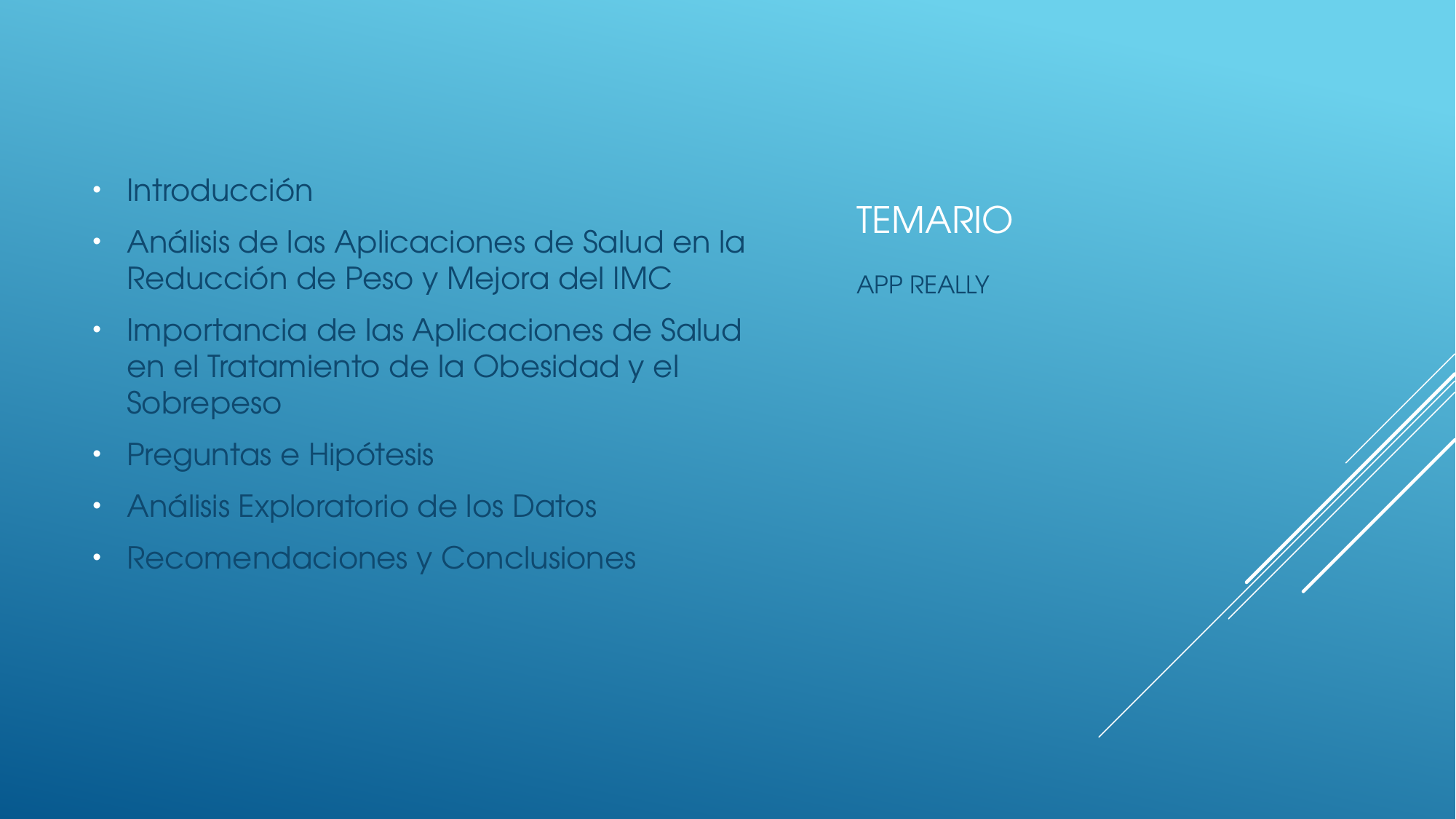

Introducción
Análisis de las Aplicaciones de Salud en la Reducción de Peso y Mejora del IMC
Importancia de las Aplicaciones de Salud en el Tratamiento de la Obesidad y el Sobrepeso
Preguntas e Hipótesis
Análisis Exploratorio de los Datos
Recomendaciones y Conclusiones

# Temario
APP REALLY